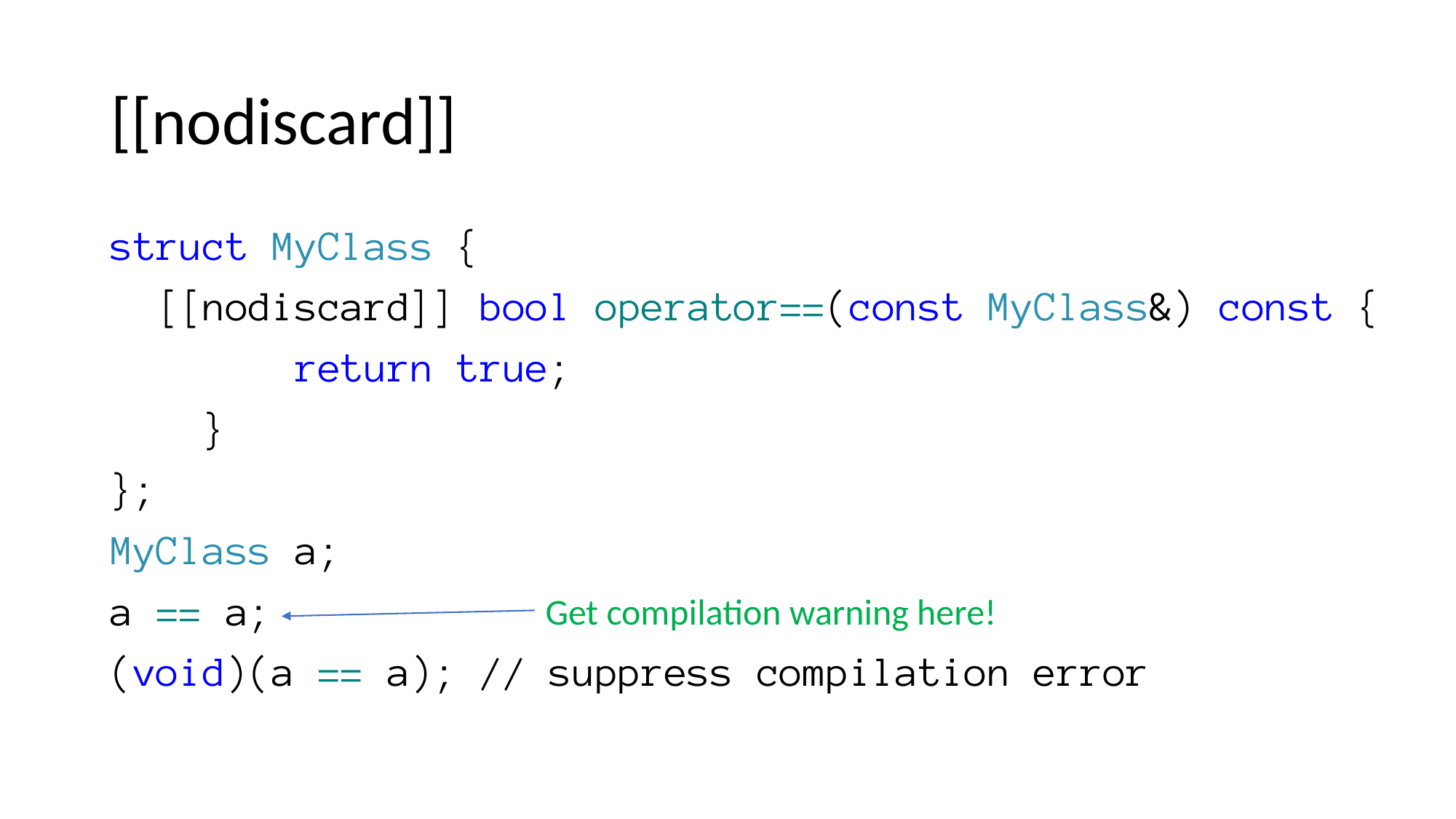

# [[nodiscard]]
struct MyClass {
  [[nodiscard]] bool operator==(const MyClass&) const {
        return true;
    }
};
MyClass a;
a == a;
(void)(a == a); // suppress compilation error
Get compilation warning here!